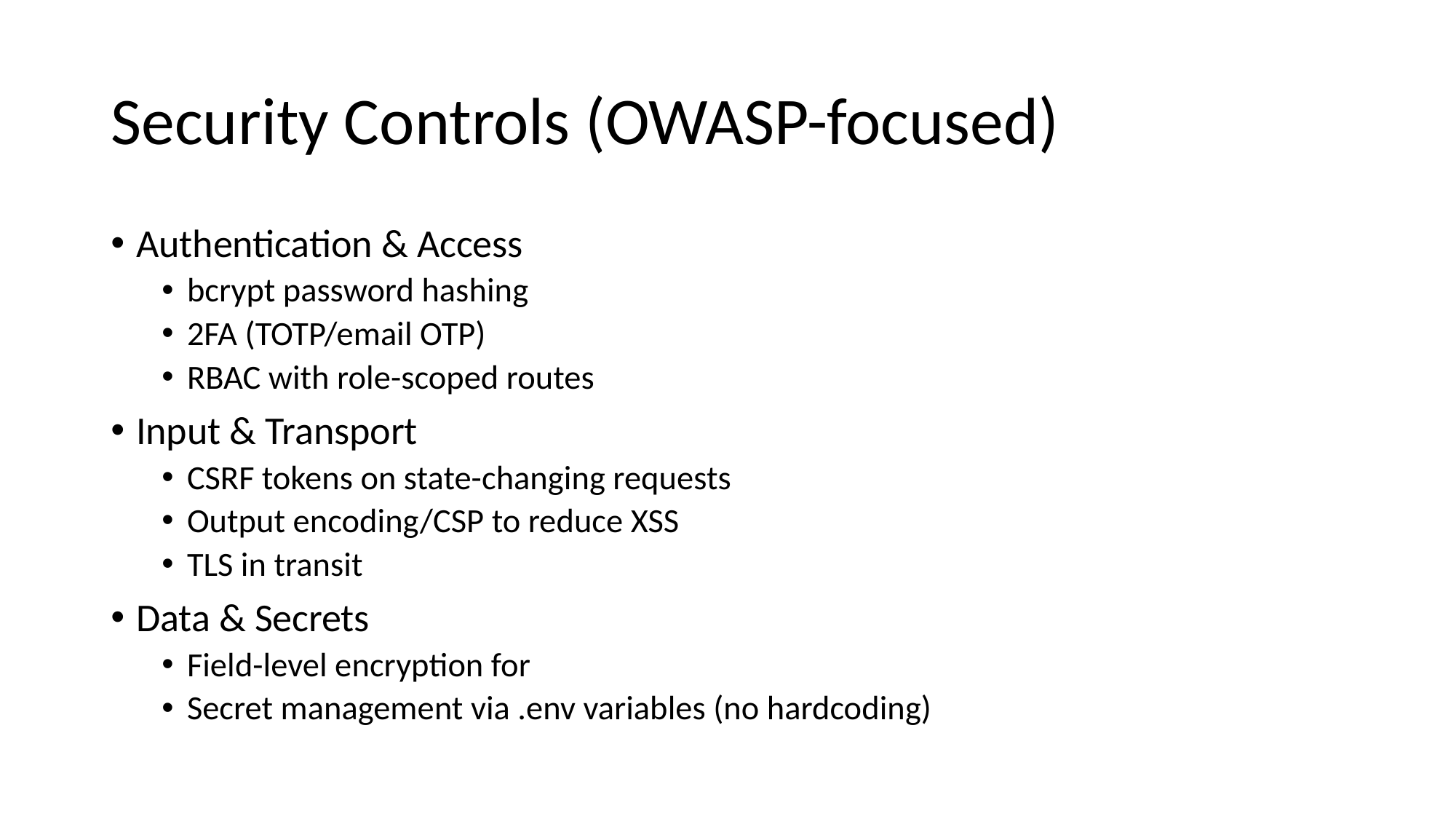

# Security Controls (OWASP-focused)
Authentication & Access
bcrypt password hashing
2FA (TOTP/email OTP)
RBAC with role-scoped routes
Input & Transport
CSRF tokens on state-changing requests
Output encoding/CSP to reduce XSS
TLS in transit
Data & Secrets
Field-level encryption for
Secret management via .env variables (no hardcoding)